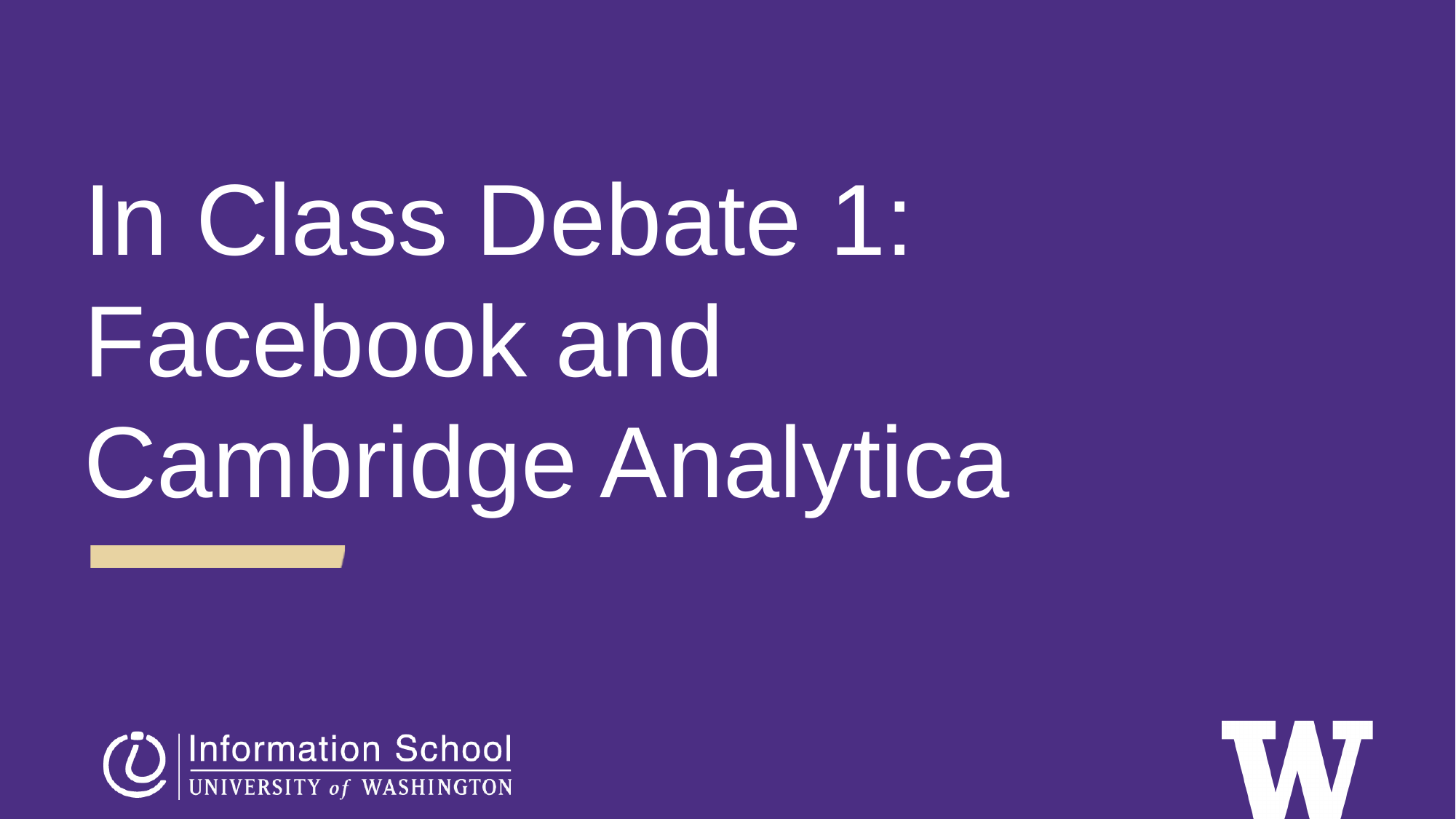

In Class Debate 1: Facebook and Cambridge Analytica